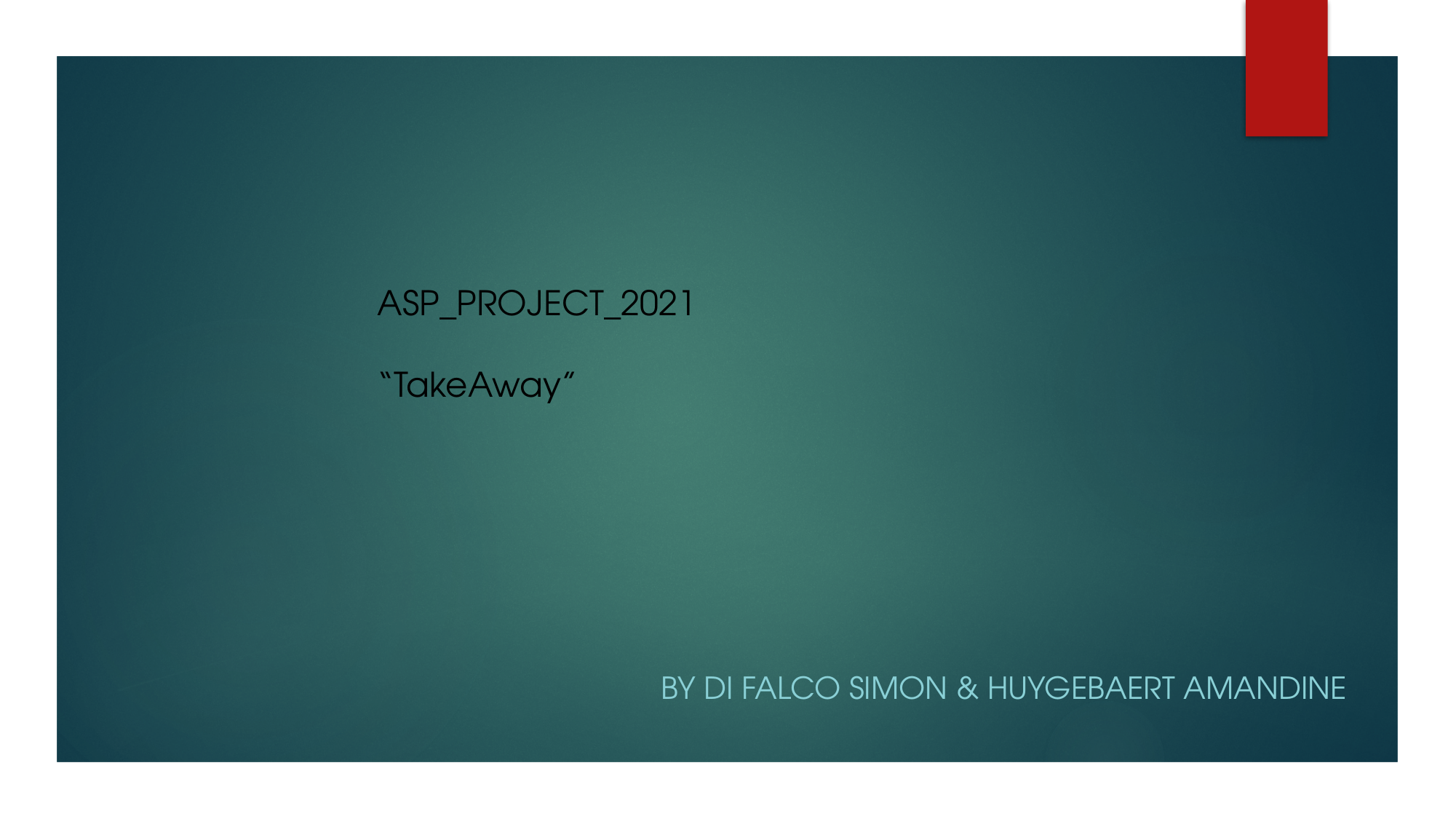

# ASP_PROJECT_2021 “TakeAway”

By Di Falco Simon & Huygebaert Amandine